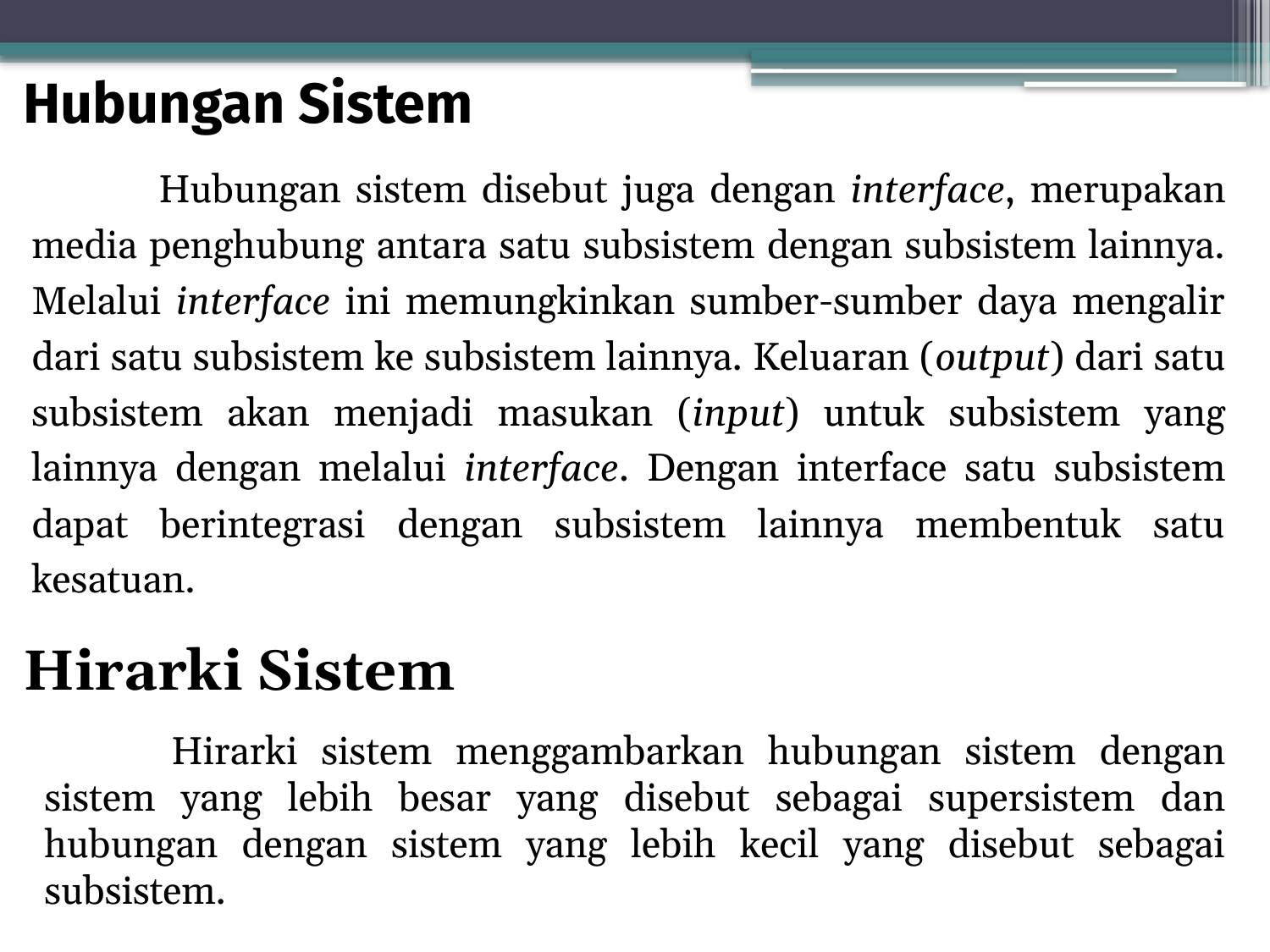

# Hubungan Sistem
		Hubungan sistem disebut juga dengan interface, merupakan media penghubung antara satu subsistem dengan subsistem lainnya. Melalui interface ini memungkinkan sumber-sumber daya mengalir dari satu subsistem ke subsistem lainnya. Keluaran (output) dari satu subsistem akan menjadi masukan (input) untuk subsistem yang lainnya dengan melalui interface. Dengan interface satu subsistem dapat berintegrasi dengan subsistem lainnya membentuk satu kesatuan.
Hirarki Sistem
	Hirarki sistem menggambarkan hubungan sistem dengan sistem yang lebih besar yang disebut sebagai supersistem dan hubungan dengan sistem yang lebih kecil yang disebut sebagai subsistem.